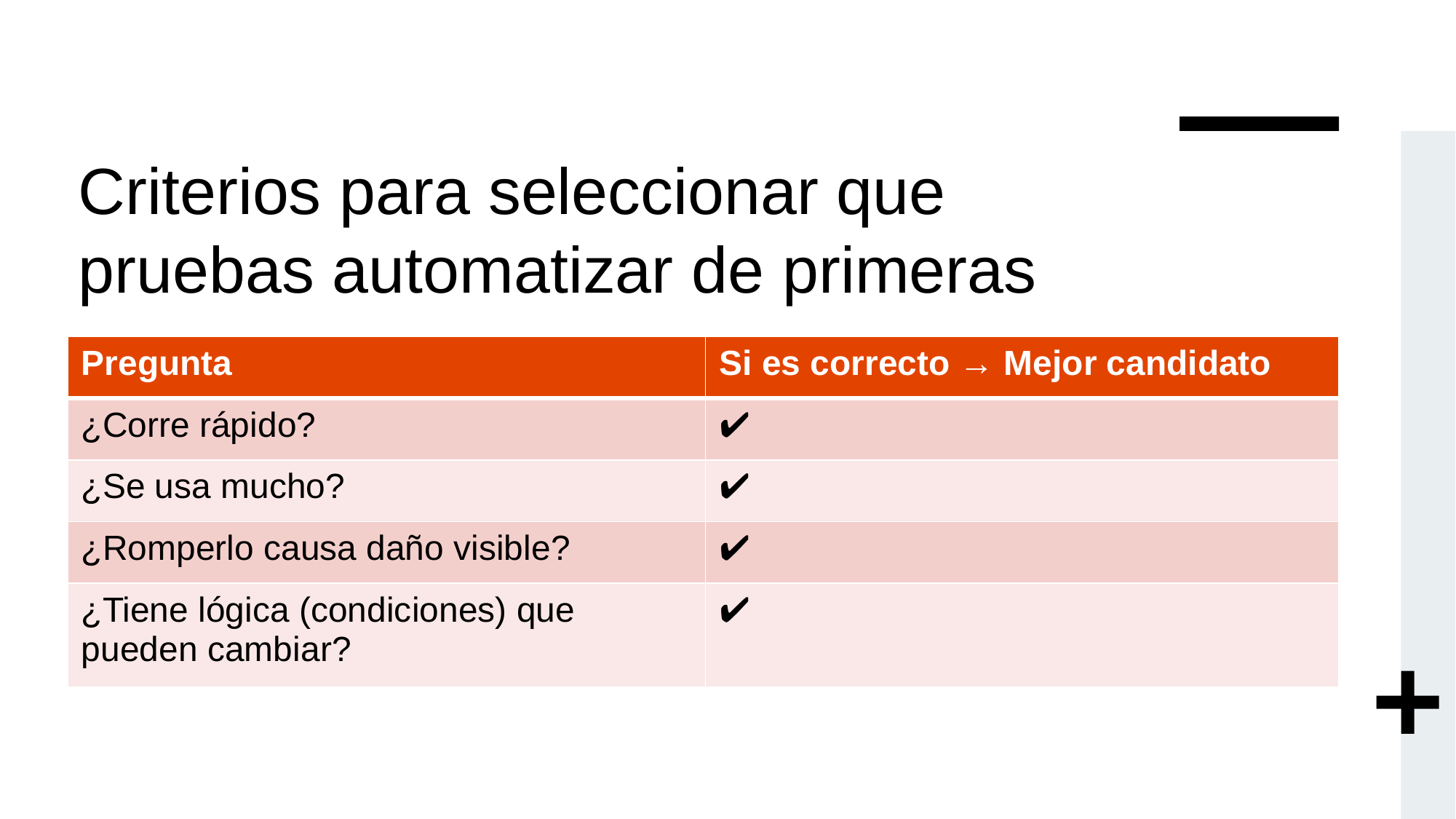

# Criterios para seleccionar que pruebas automatizar de primeras
| Pregunta | Si es correcto → Mejor candidato |
| --- | --- |
| ¿Corre rápido? | ✔ |
| ¿Se usa mucho? | ✔ |
| ¿Romperlo causa daño visible? | ✔ |
| ¿Tiene lógica (condiciones) que pueden cambiar? | ✔ |